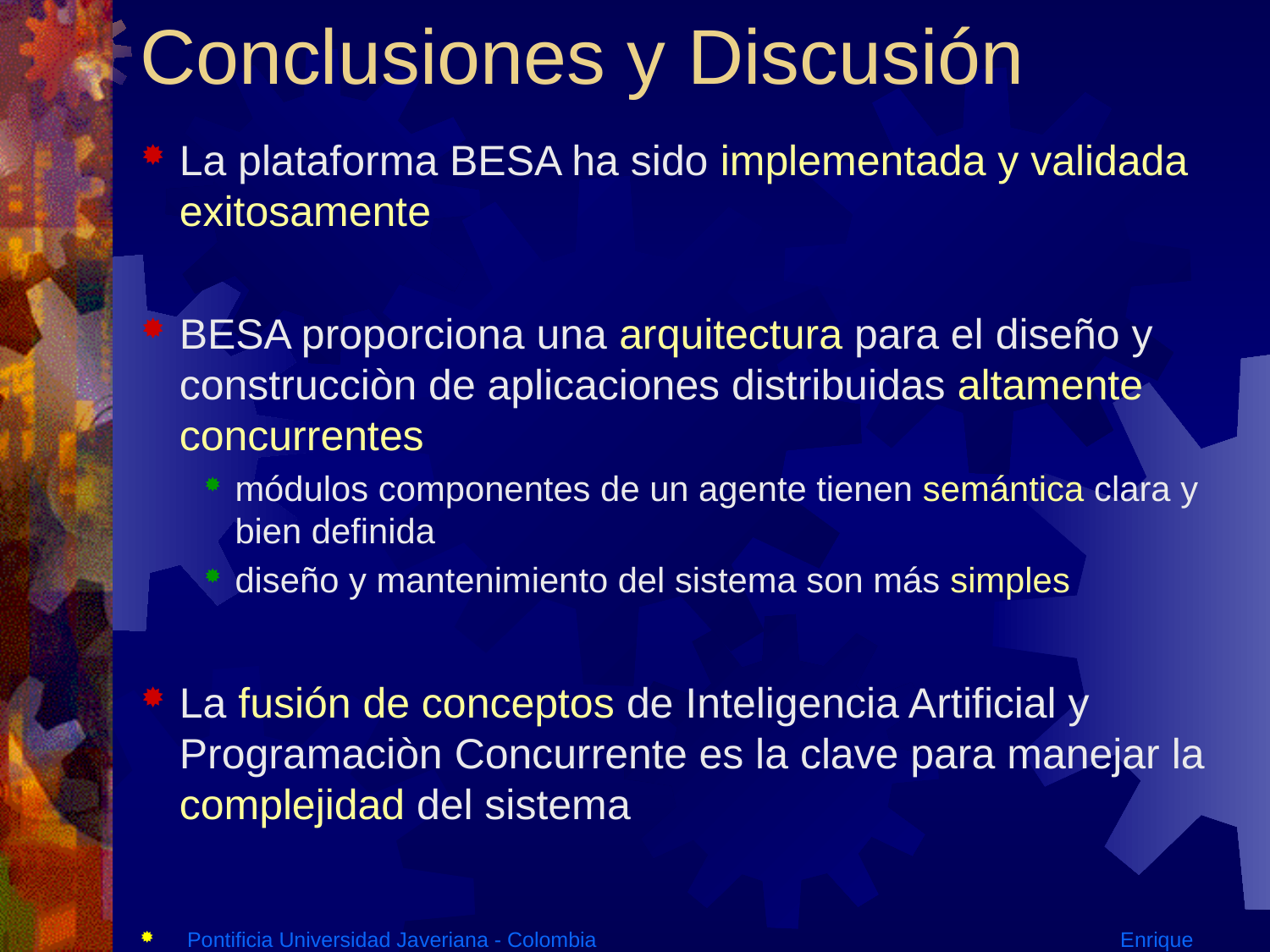

# Conclusiones y Discusión
La plataforma BESA ha sido implementada y validada exitosamente

BESA proporciona una arquitectura para el diseño y construcciòn de aplicaciones distribuidas altamente  concurrentes
módulos componentes de un agente tienen semántica clara y bien definida
diseño y mantenimiento del sistema son más simples

La fusión de conceptos de Inteligencia Artificial y Programaciòn Concurrente es la clave para manejar la complejidad del sistema
Pontificia Universidad Javeriana - Colombia			                             Enrique González